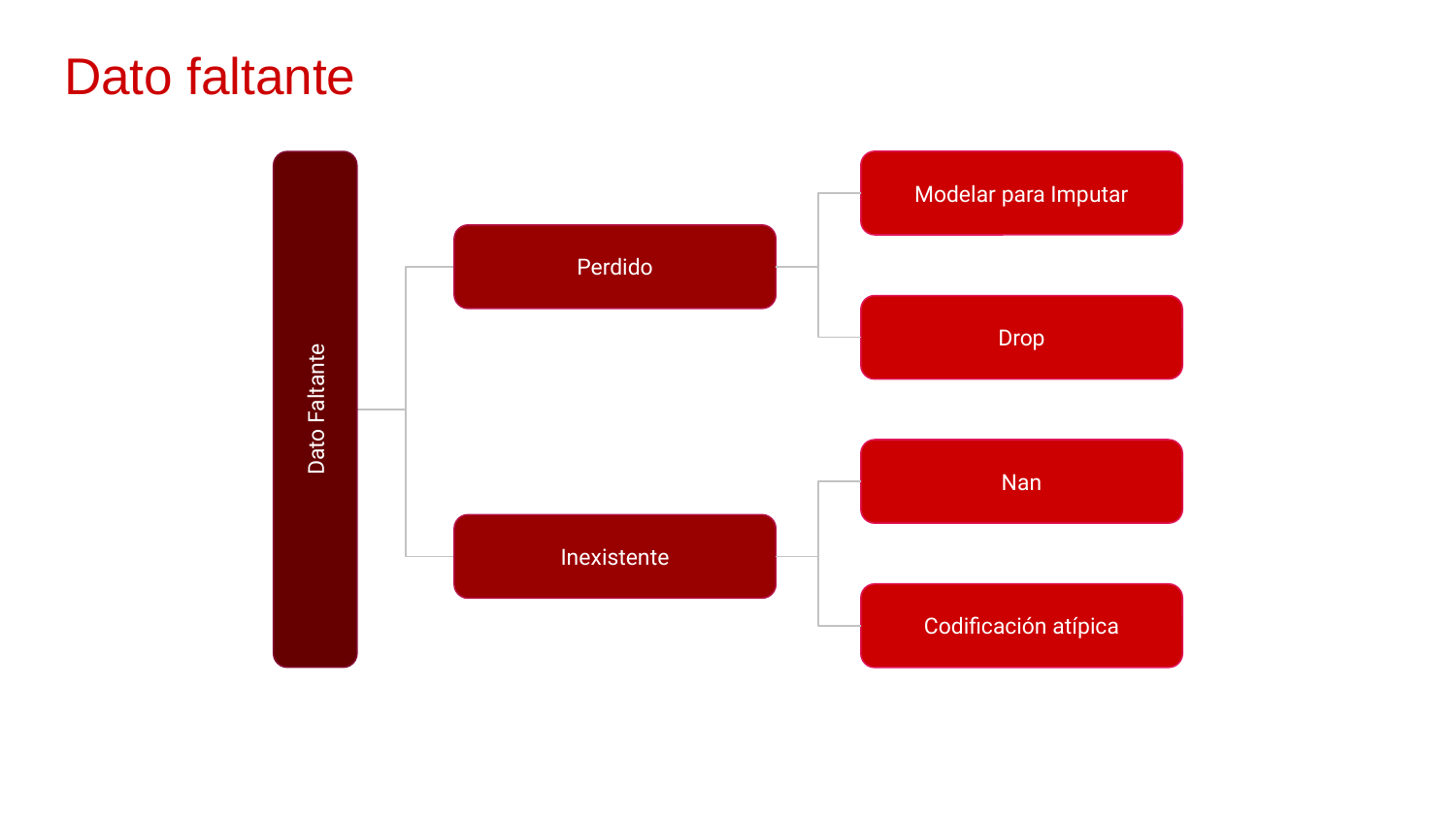

# Dato faltante
Modelar para Imputar
Perdido
Drop
Dato Faltante
Nan
Inexistente
Codificación atípica